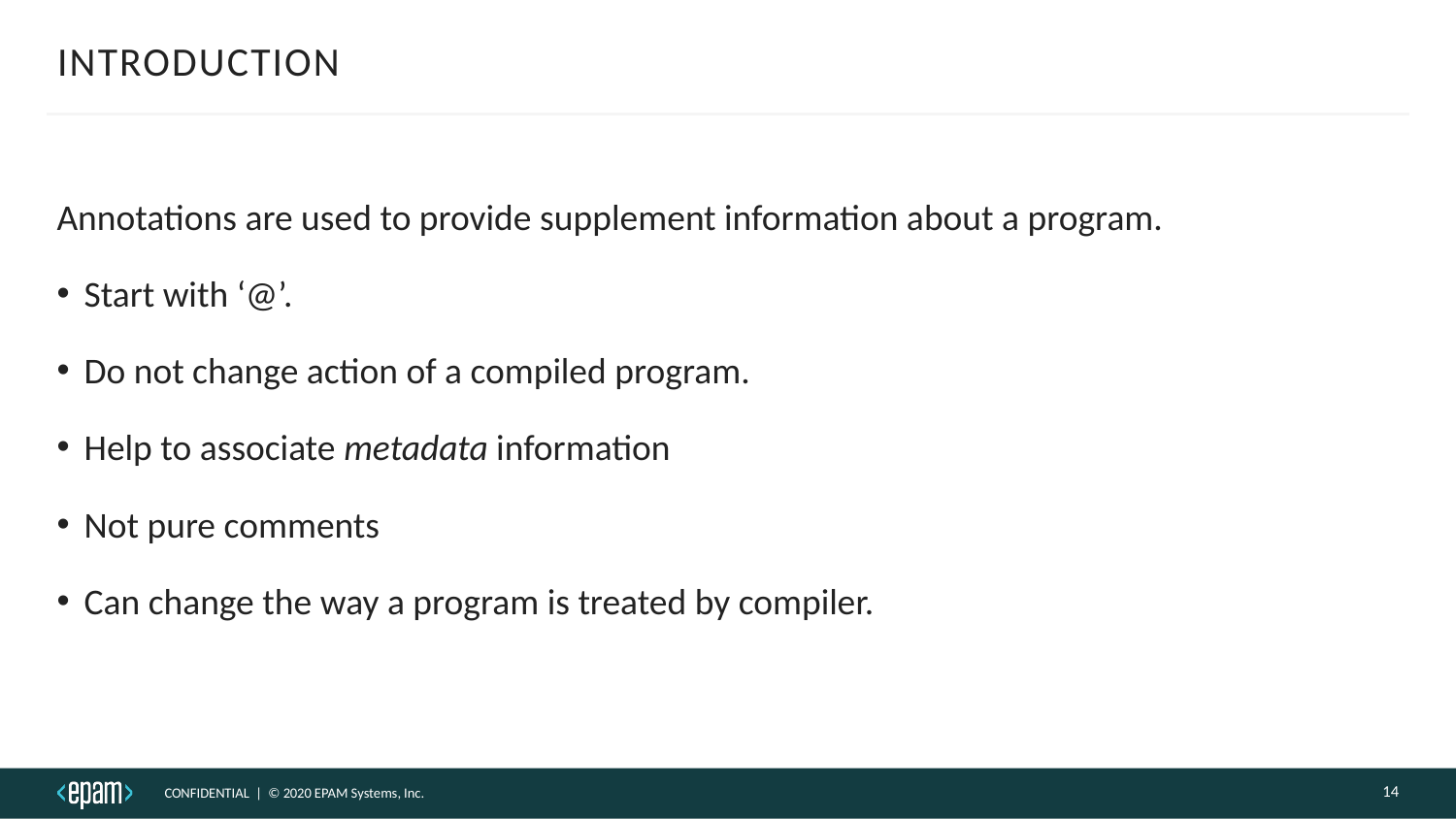

# INTRODUCTION
Annotations are used to provide supplement information about a program.
Start with ‘@’.
Do not change action of a compiled program.
Help to associate metadata information
Not pure comments
Can change the way a program is treated by compiler.

14